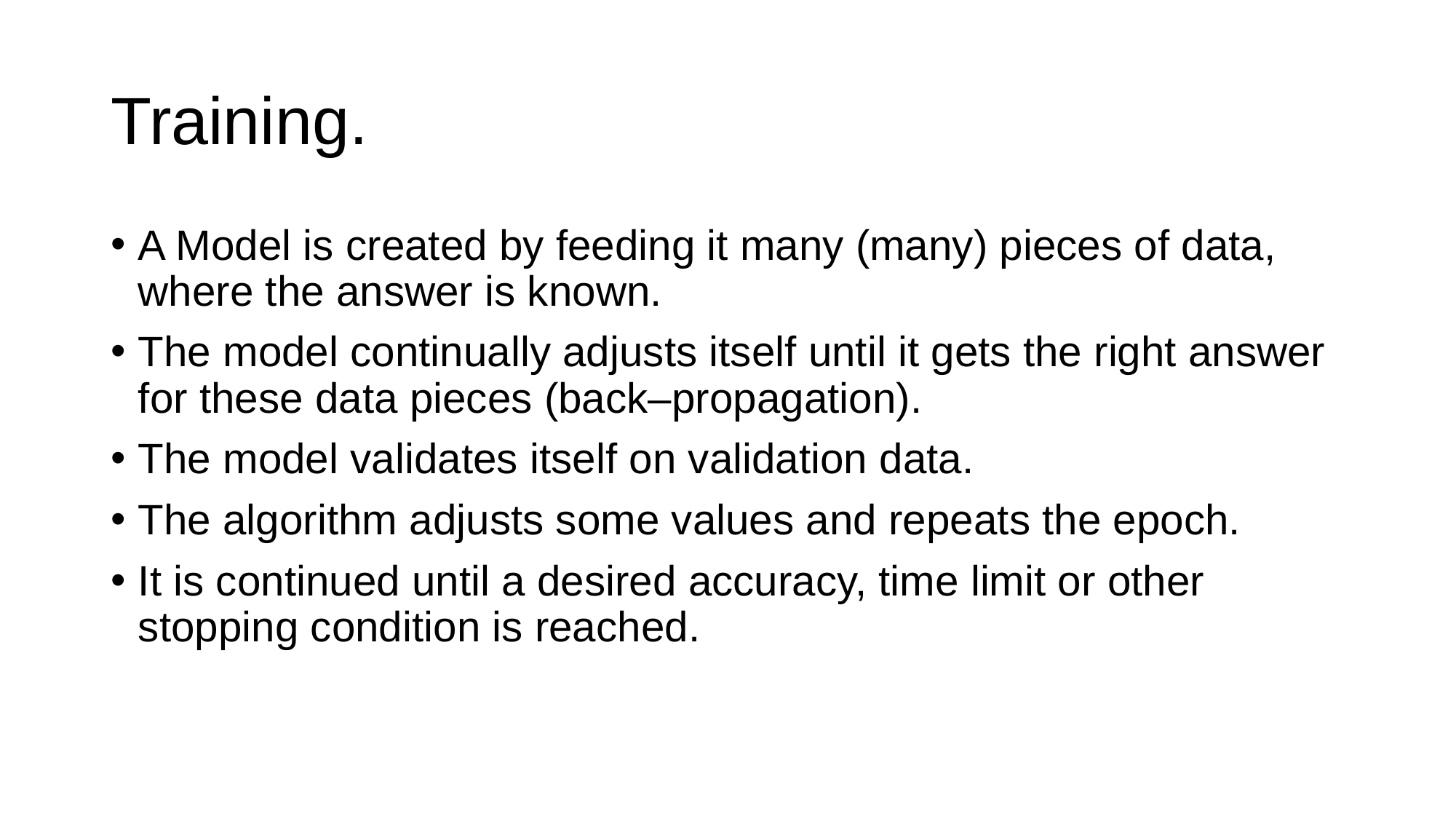

# Training.
A Model is created by feeding it many (many) pieces of data, where the answer is known.
The model continually adjusts itself until it gets the right answer for these data pieces (back–propagation).
The model validates itself on validation data.
The algorithm adjusts some values and repeats the epoch.
It is continued until a desired accuracy, time limit or other stopping condition is reached.